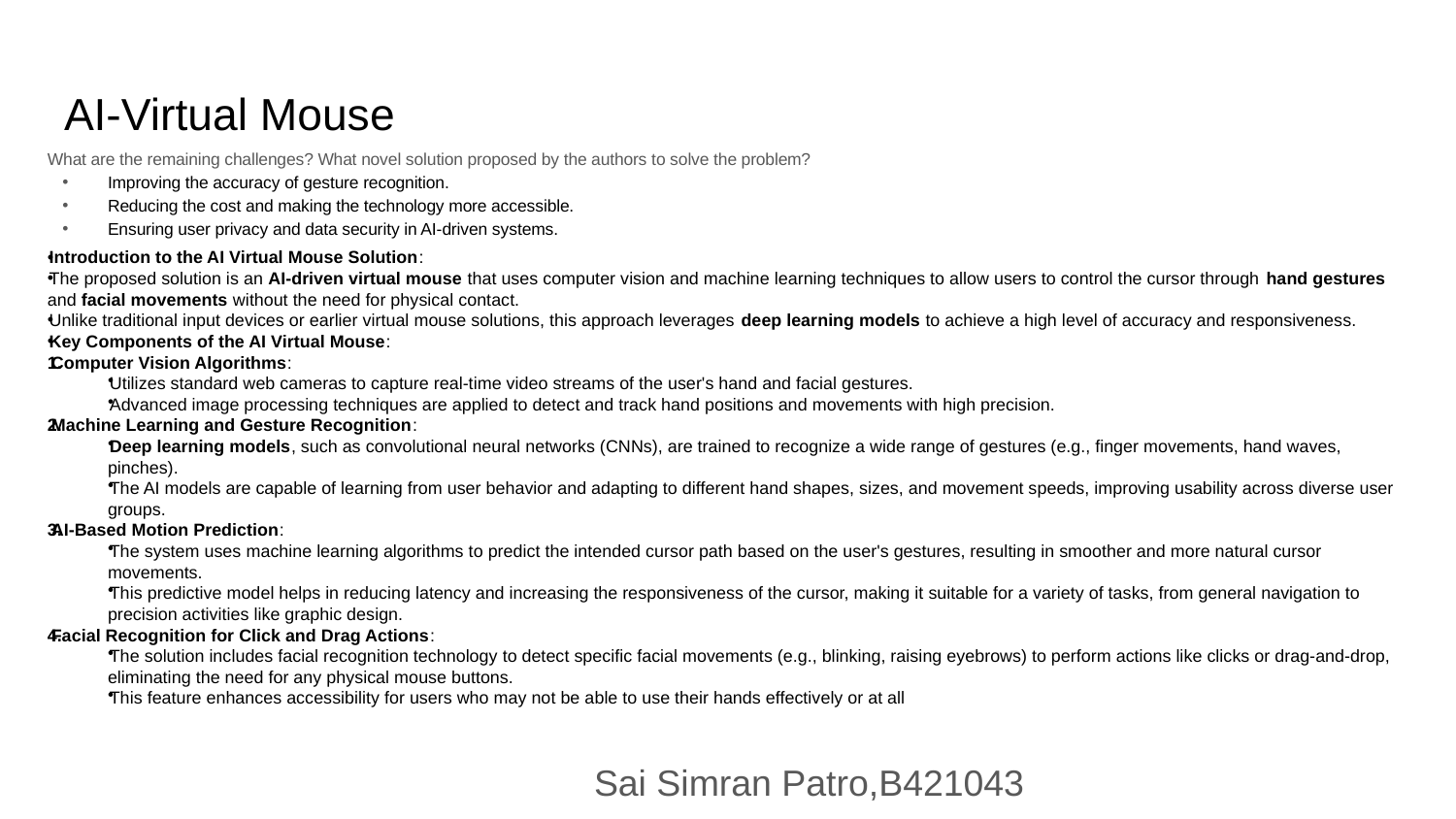

# AI-Virtual Mouse
What are the remaining challenges? What novel solution proposed by the authors to solve the problem?
Improving the accuracy of gesture recognition.
Reducing the cost and making the technology more accessible.
Ensuring user privacy and data security in AI-driven systems.

Introduction to the AI Virtual Mouse Solution:
The proposed solution is an AI-driven virtual mouse that uses computer vision and machine learning techniques to allow users to control the cursor through hand gestures and facial movements without the need for physical contact.
Unlike traditional input devices or earlier virtual mouse solutions, this approach leverages deep learning models to achieve a high level of accuracy and responsiveness.
Key Components of the AI Virtual Mouse:
Computer Vision Algorithms:
Utilizes standard web cameras to capture real-time video streams of the user's hand and facial gestures.
Advanced image processing techniques are applied to detect and track hand positions and movements with high precision.
Machine Learning and Gesture Recognition:
Deep learning models, such as convolutional neural networks (CNNs), are trained to recognize a wide range of gestures (e.g., finger movements, hand waves, pinches).
The AI models are capable of learning from user behavior and adapting to different hand shapes, sizes, and movement speeds, improving usability across diverse user groups.
AI-Based Motion Prediction:
The system uses machine learning algorithms to predict the intended cursor path based on the user's gestures, resulting in smoother and more natural cursor movements.
This predictive model helps in reducing latency and increasing the responsiveness of the cursor, making it suitable for a variety of tasks, from general navigation to precision activities like graphic design.
Facial Recognition for Click and Drag Actions:
The solution includes facial recognition technology to detect specific facial movements (e.g., blinking, raising eyebrows) to perform actions like clicks or drag-and-drop, eliminating the need for any physical mouse buttons.
This feature enhances accessibility for users who may not be able to use their hands effectively or at all

                        Sai Simran Patro,B421043